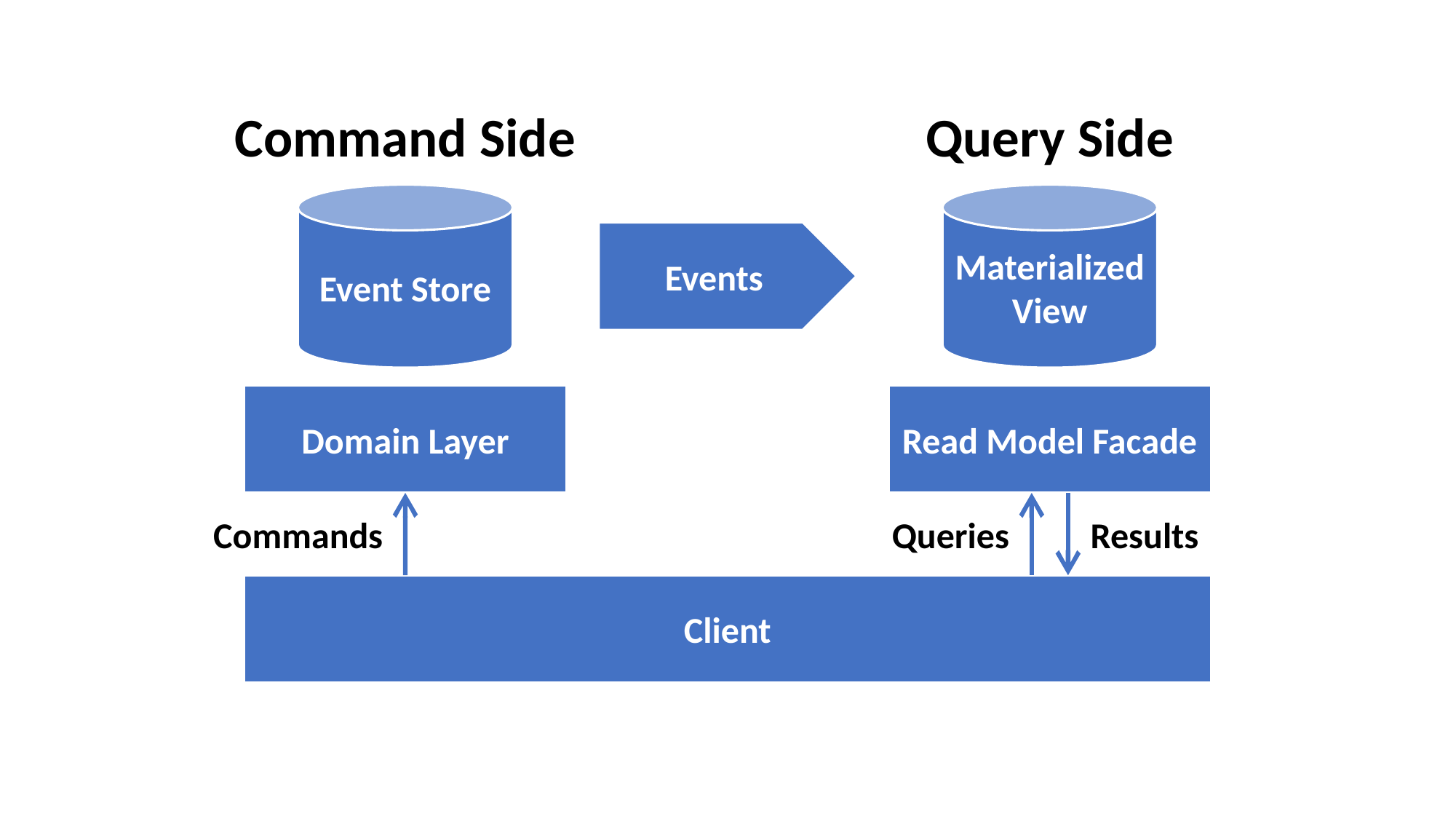

Command Side
Query Side
Event Store
Materialized
View
Events
Domain Layer
Read Model Facade
Commands
Queries
Results
Client